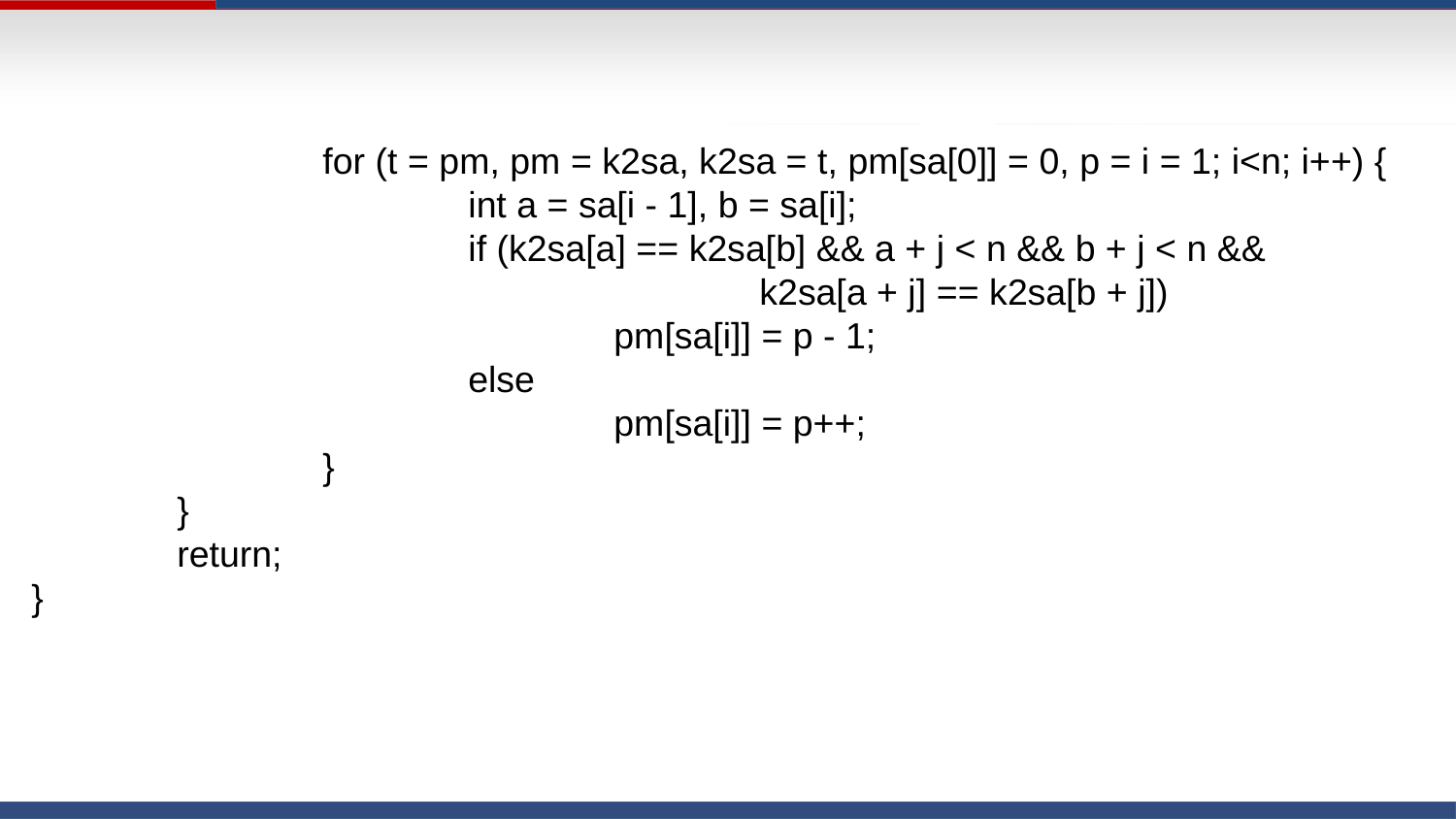

for (t = pm, pm = k2sa, k2sa = t, pm[sa[0]] = 0, p = i = 1; i<n; i++) {
			int a = sa[i - 1], b = sa[i];
			if (k2sa[a] == k2sa[b] && a + j < n && b + j < n &&						k2sa[a + j] == k2sa[b + j])
				pm[sa[i]] = p - 1;
			else
				pm[sa[i]] = p++;
		}
	}
	return;
}